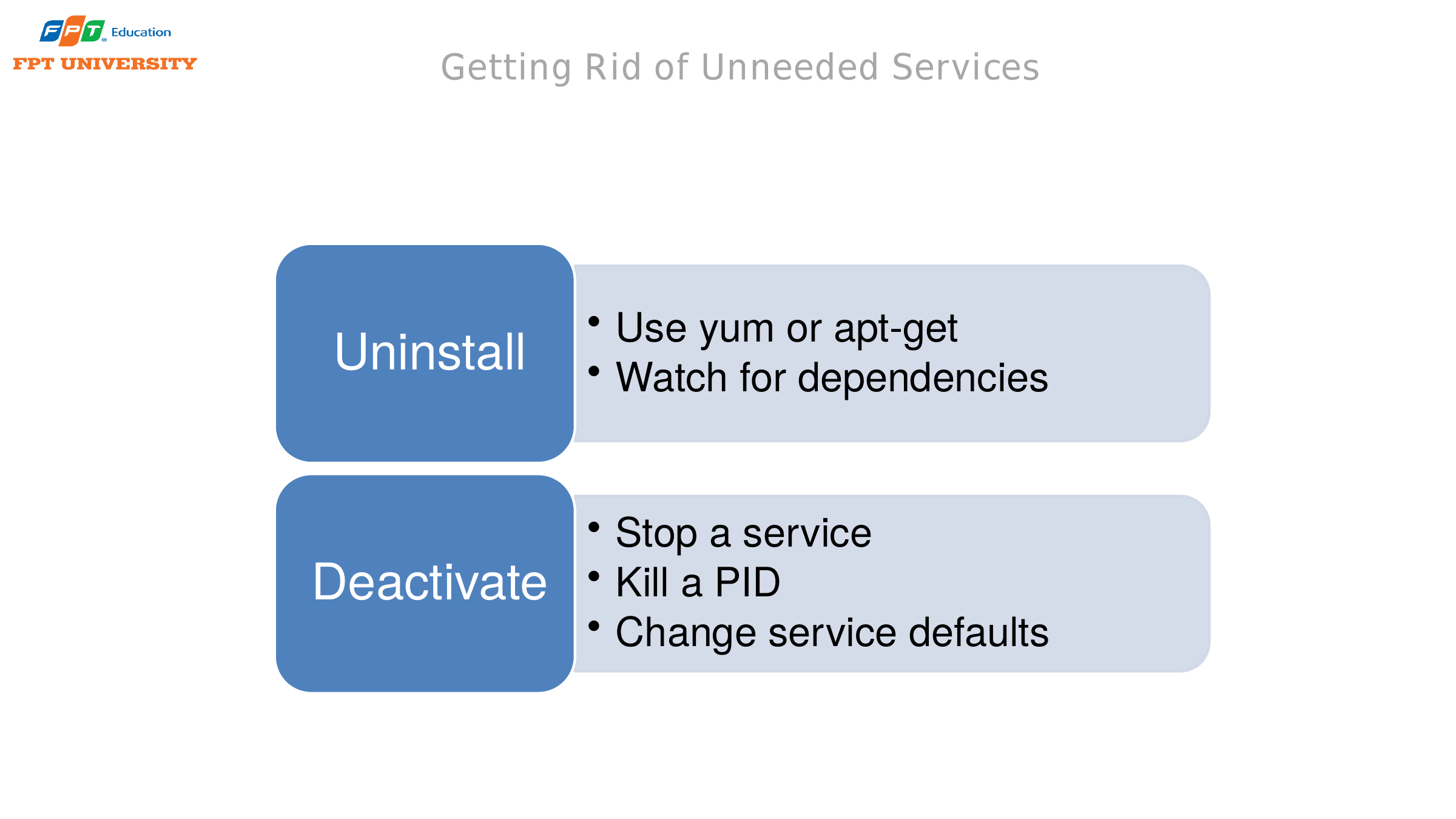

# Getting Rid of Unneeded Services
Use yum or apt-get
Watch for dependencies
Uninstall
Stop a service
Kill a PID
Change service defaults
Deactivate